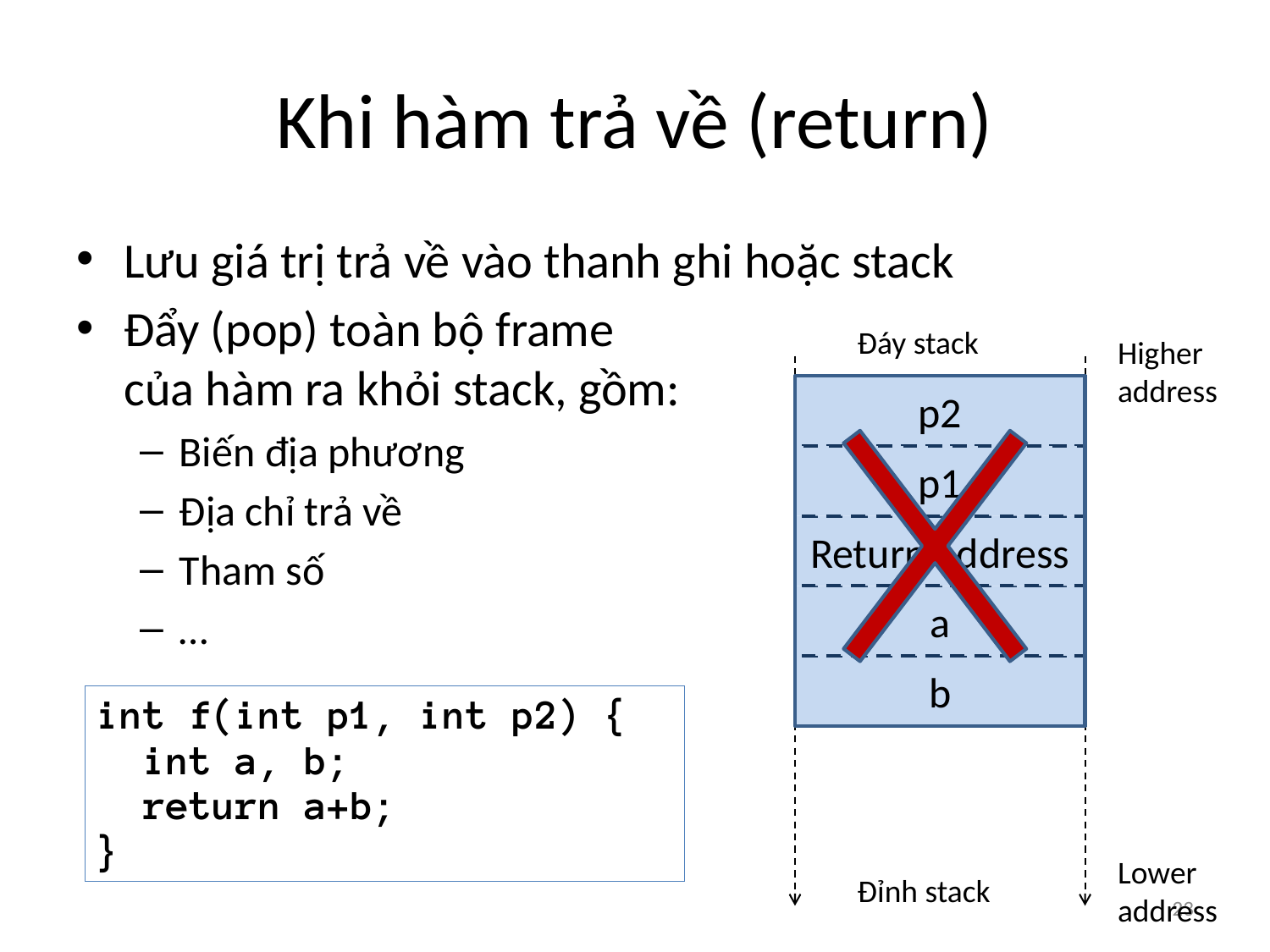

# Khi hàm trả về (return)
Lưu giá trị trả về vào thanh ghi hoặc stack
Đẩy (pop) toàn bộ frame
của hàm ra khỏi stack, gồm:
Biến địa phương
Địa chỉ trả về
Tham số
…
Đáy stack
Higher  address

p2

p1
Return address
a
b
int f(int p1, int p2) {
  int a, b;
  return a+b;
}
Lower address
Đỉnh stack
23